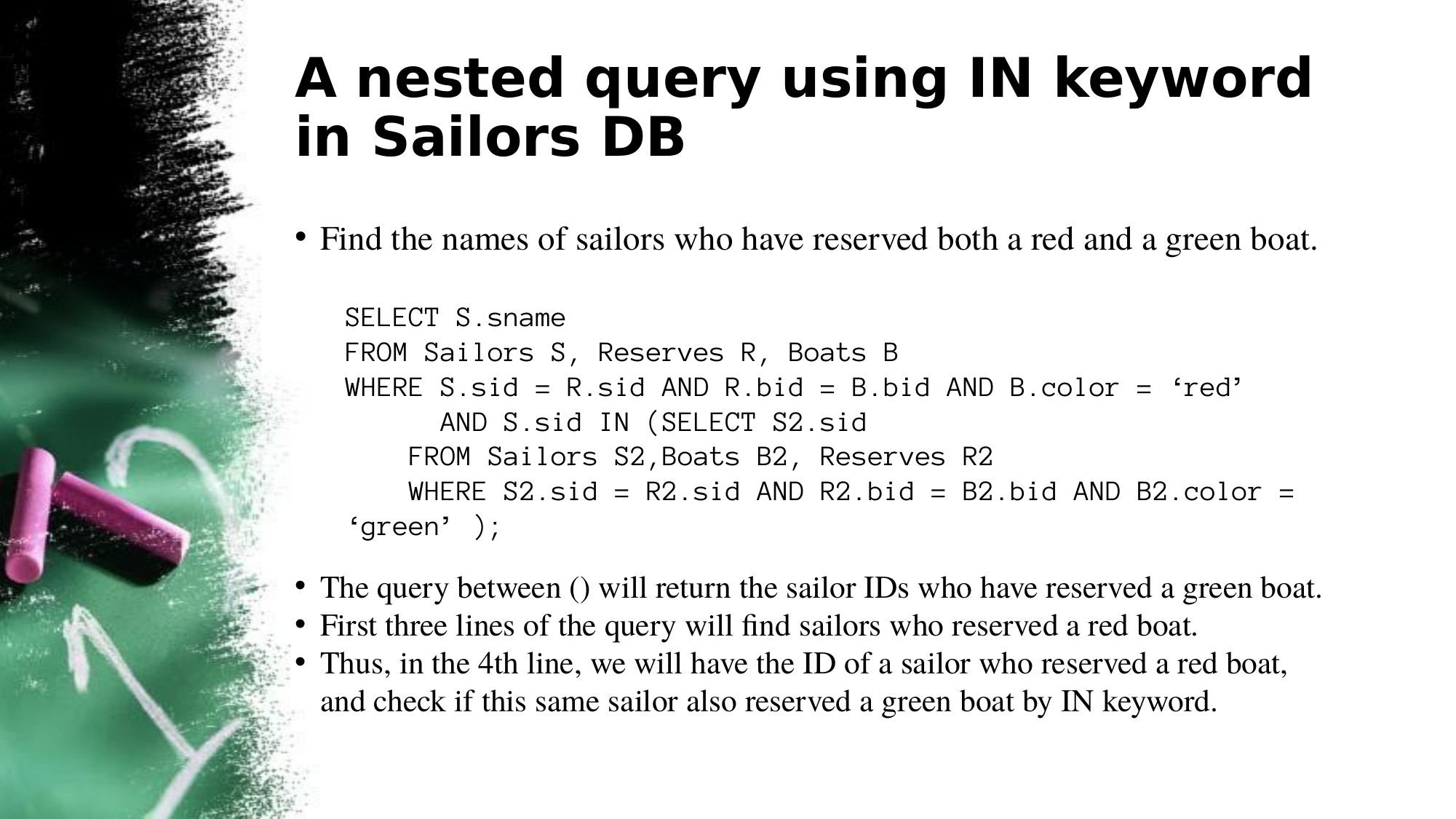

# A nested query using IN keyword in Sailors DB
Find the names of sailors who have reserved both a red and a green boat.

SELECT S.sname
FROM Sailors S, Reserves R, Boats B
WHERE S.sid = R.sid AND R.bid = B.bid AND B.color = ‘red’
      AND S.sid IN (SELECT S2.sid
    FROM Sailors S2,Boats B2, Reserves R2
    WHERE S2.sid = R2.sid AND R2.bid = B2.bid AND B2.color = ‘green’ );

The query between () will return the sailor IDs who have reserved a green boat.
First three lines of the query will find sailors who reserved a red boat.
Thus, in the 4th line, we will have the ID of a sailor who reserved a red boat, and check if this same sailor also reserved a green boat by IN keyword.